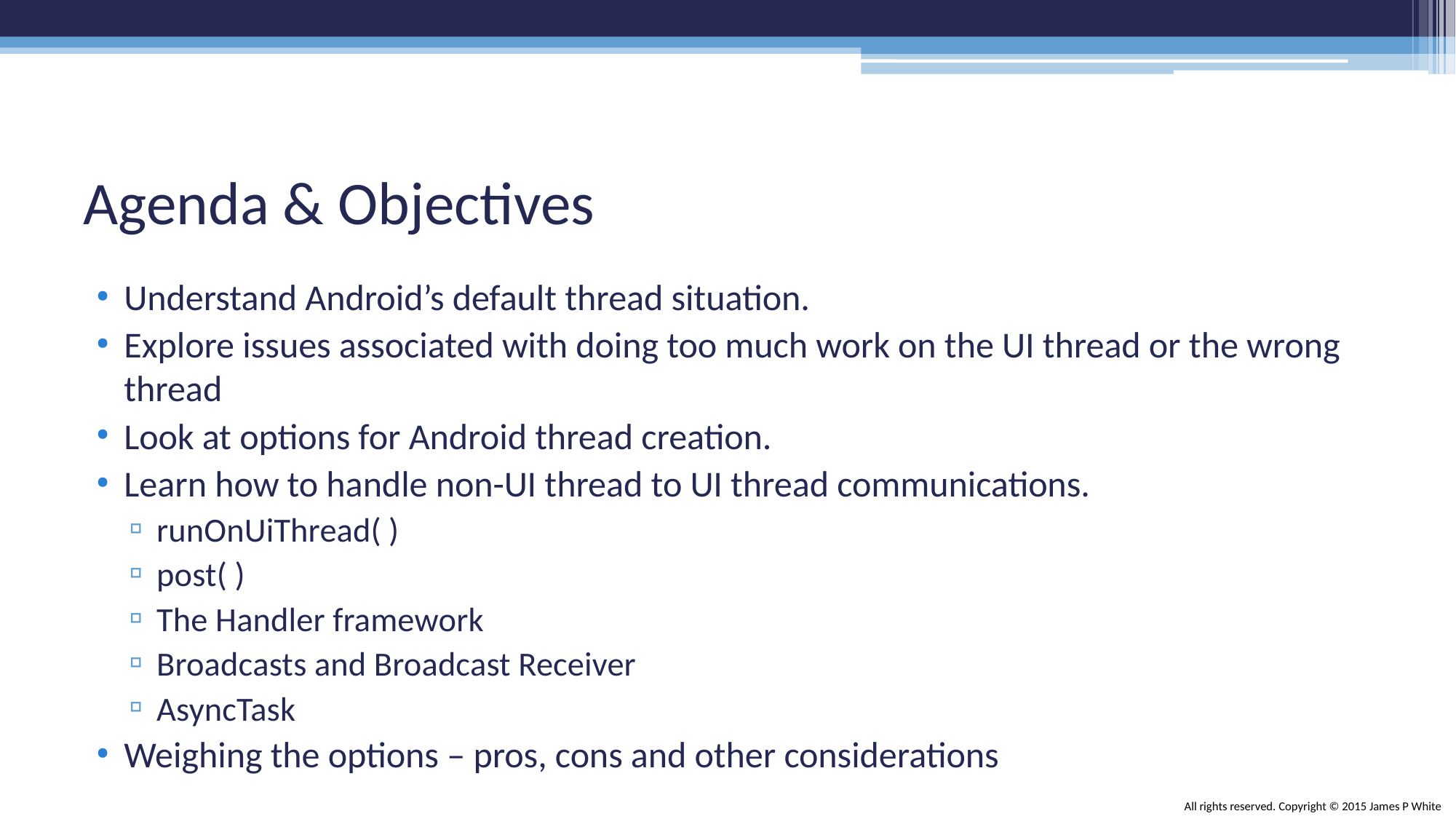

# Agenda & Objectives
Understand Android’s default thread situation.
Explore issues associated with doing too much work on the UI thread or the wrong thread
Look at options for Android thread creation.
Learn how to handle non-UI thread to UI thread communications.
runOnUiThread( )
post( )
The Handler framework
Broadcasts and Broadcast Receiver
AsyncTask
Weighing the options – pros, cons and other considerations